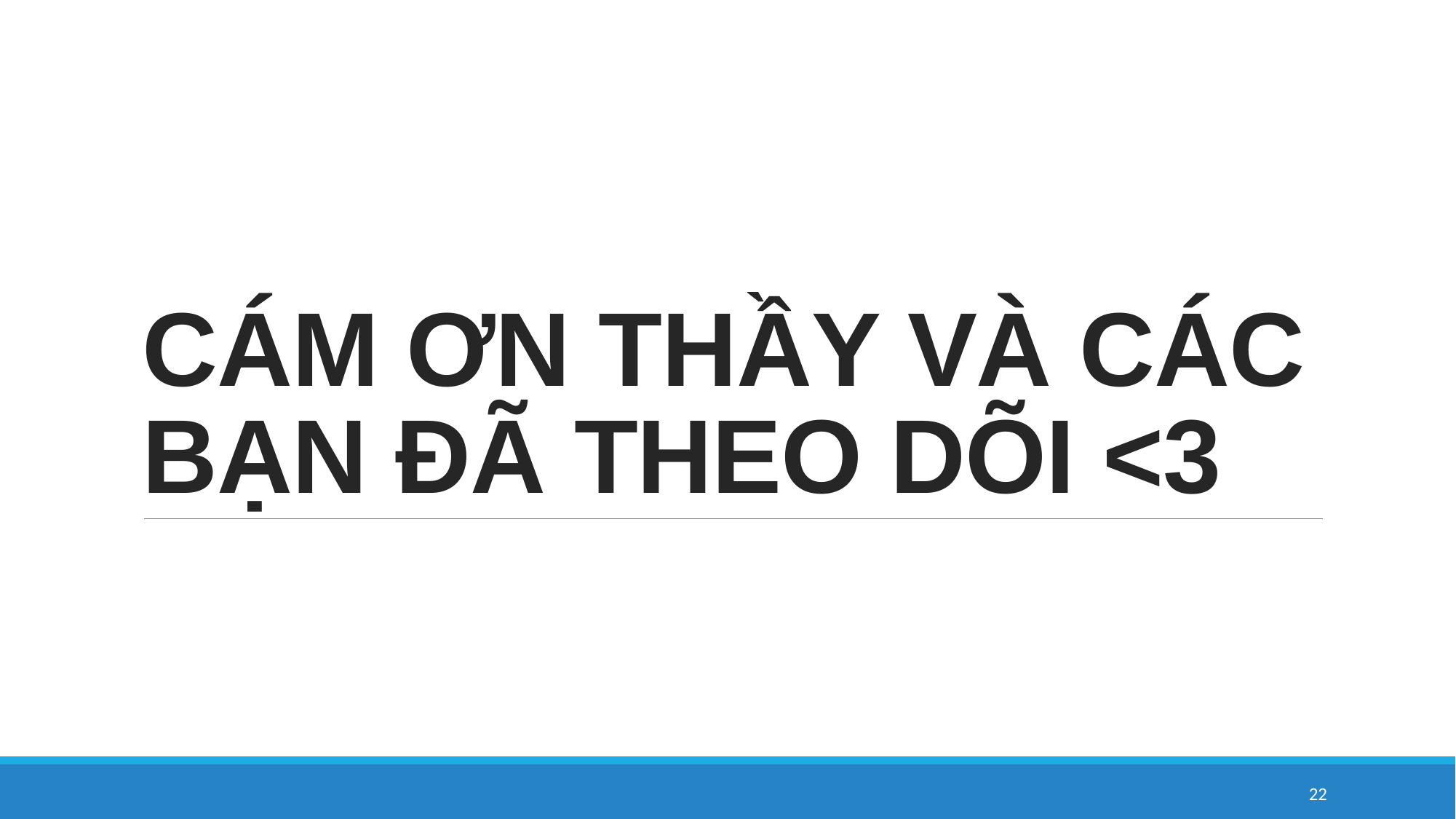

# CÁM ƠN THẦY VÀ CÁC BẠN ĐÃ THEO DÕI <3
22